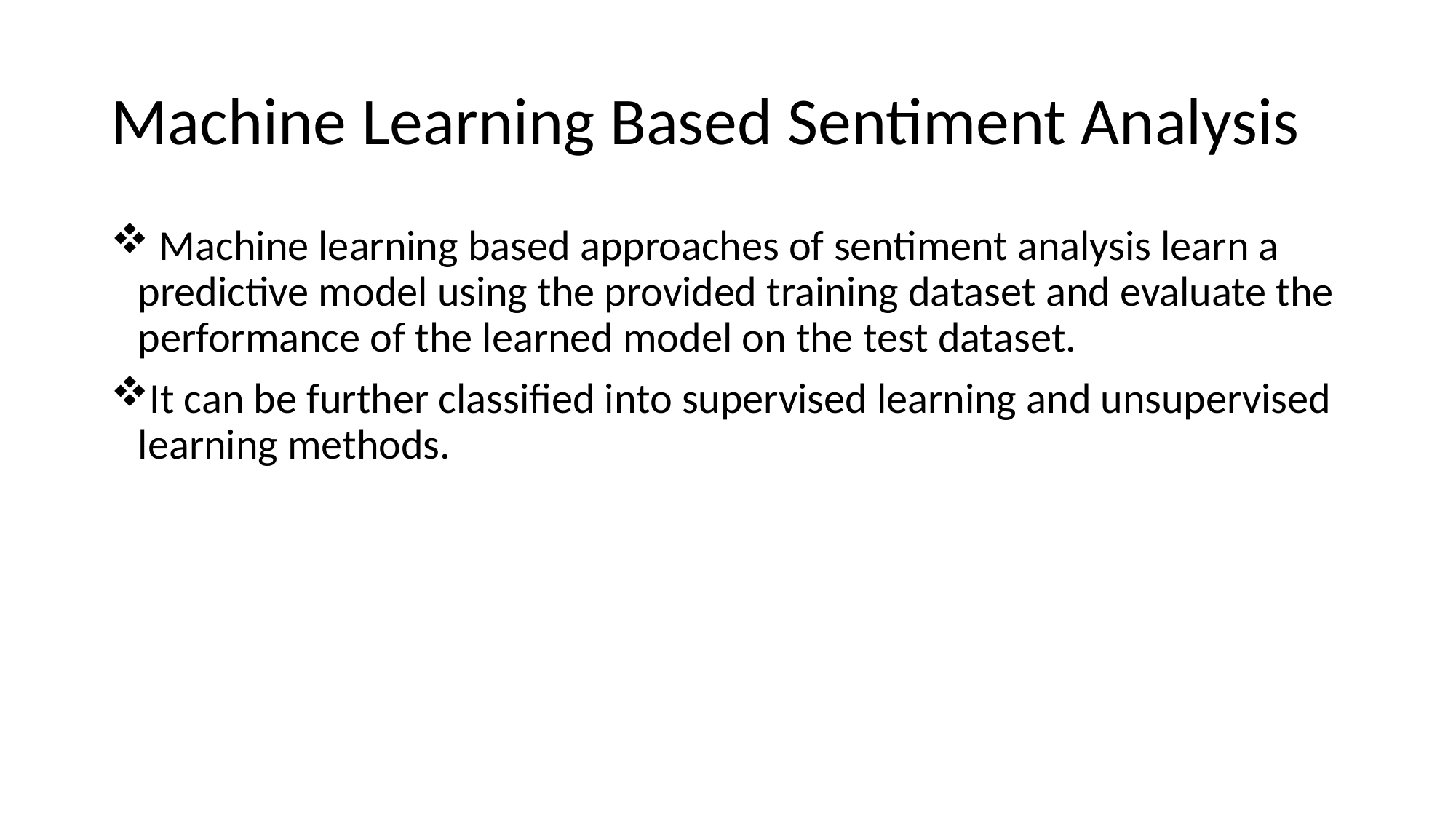

# Machine Learning Based Sentiment Analysis
 Machine learning based approaches of sentiment analysis learn a predictive model using the provided training dataset and evaluate the performance of the learned model on the test dataset.
It can be further classified into supervised learning and unsupervised learning methods.